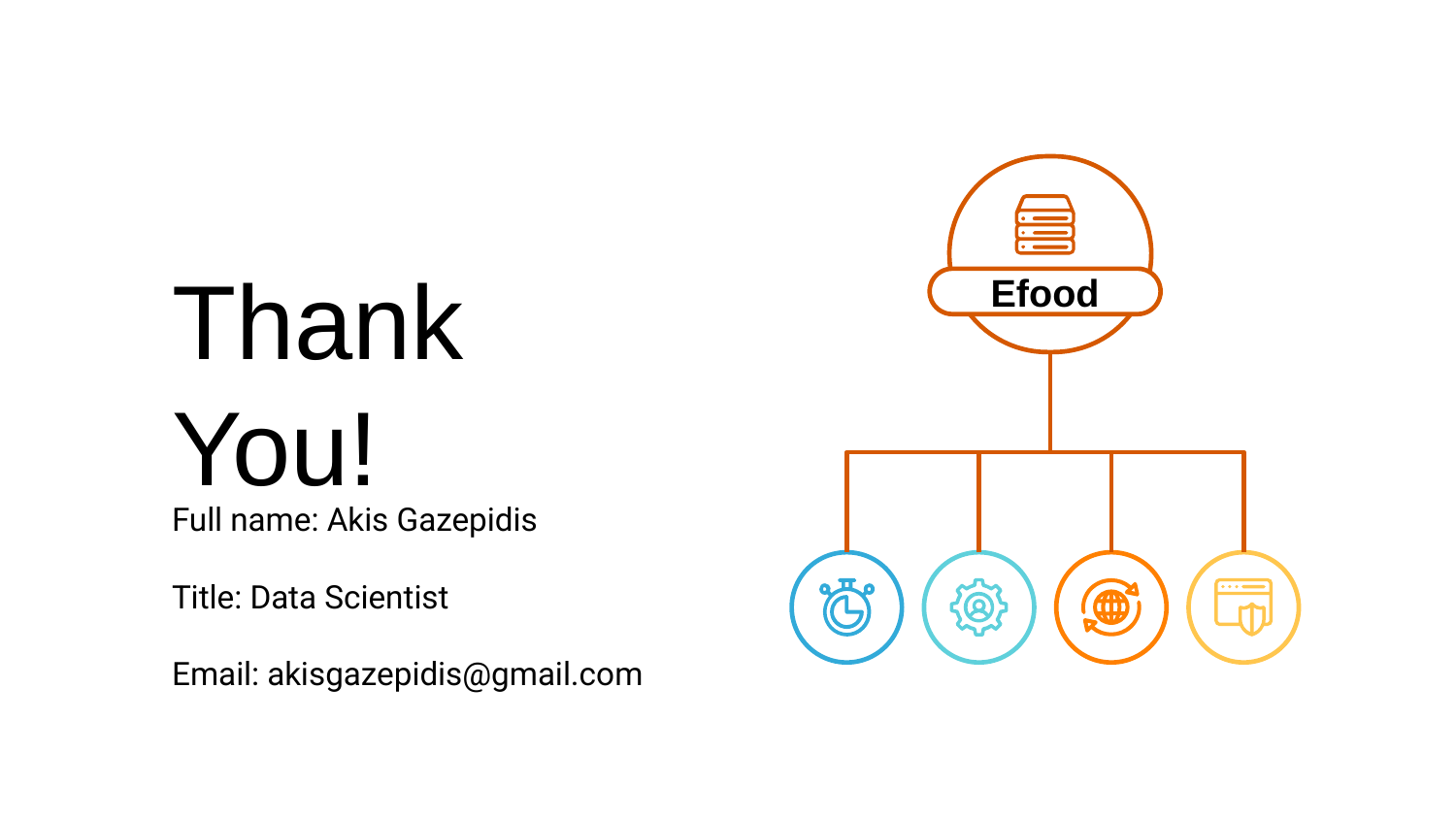

# Thank You!
Efood
Full name: Akis Gazepidis
Title: Data Scientist
Email: akisgazepidis@gmail.com